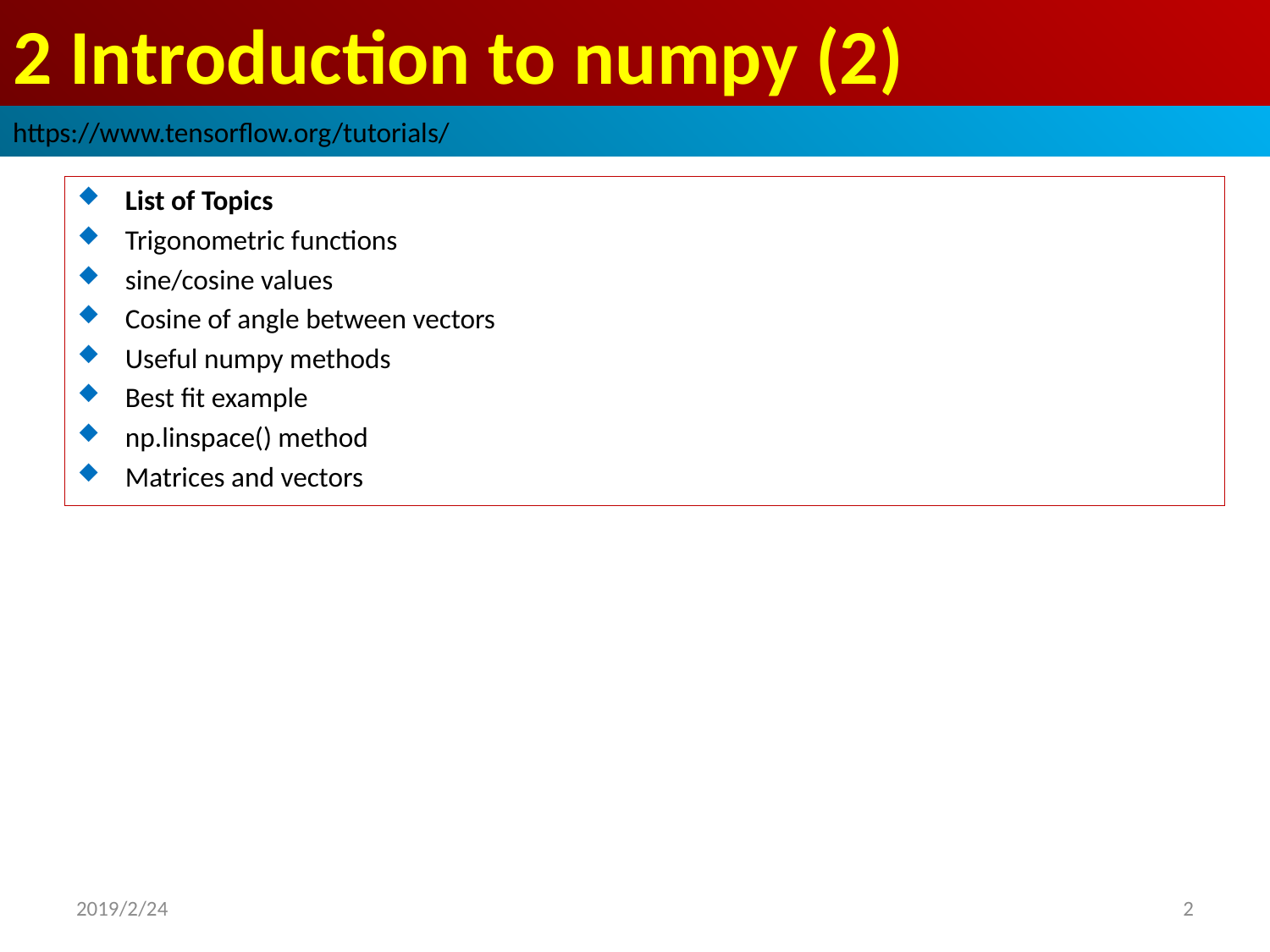

# 2 Introduction to numpy (2)
https://www.tensorflow.org/tutorials/
List of Topics
Trigonometric functions
sine/cosine values
Cosine of angle between vectors
Useful numpy methods
Best fit example
np.linspace() method
Matrices and vectors
2019/2/24
2